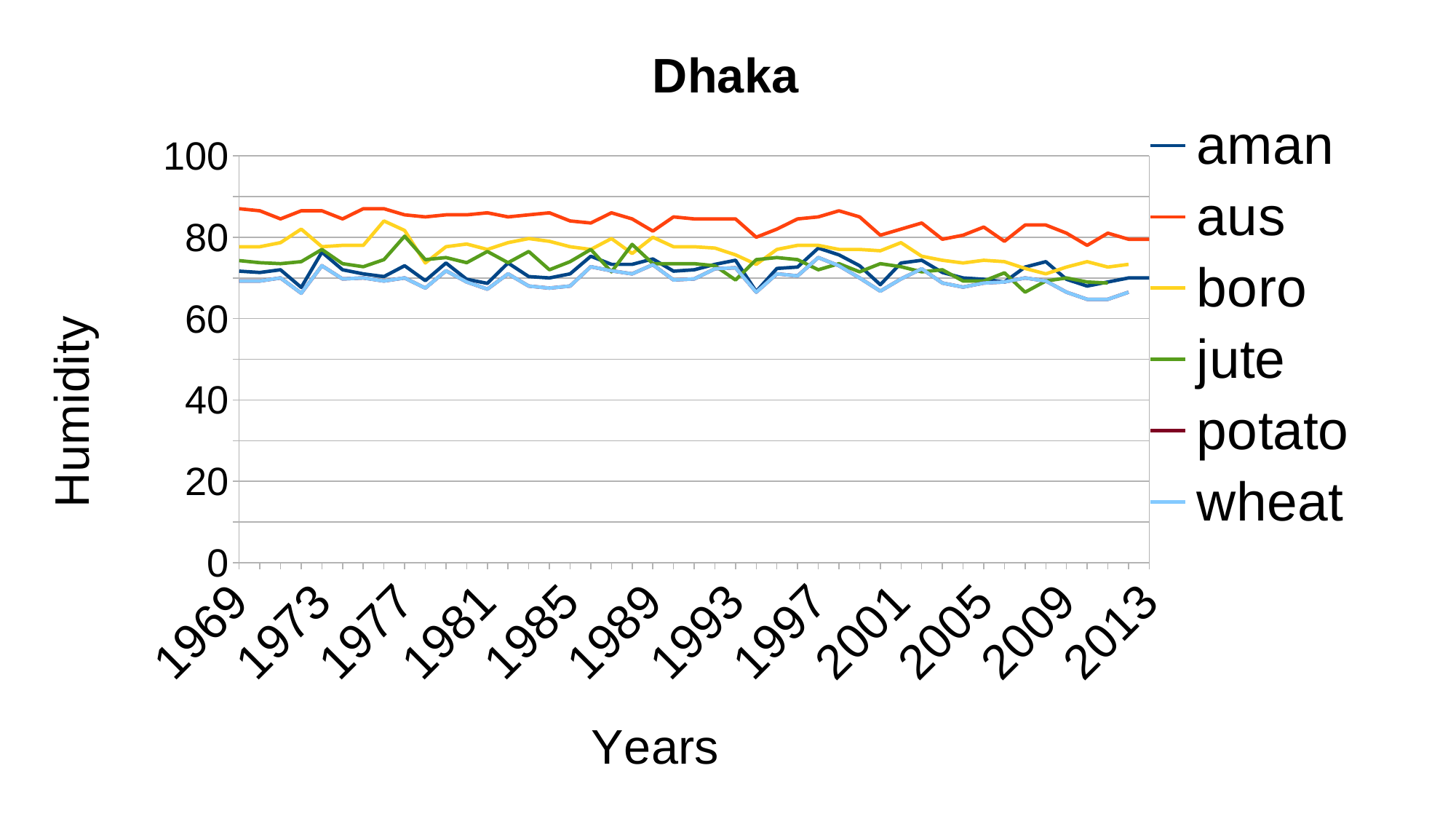

### Chart: Dhaka

| Category | aman | aus | boro | jute | potato | wheat |
|---|---|---|---|---|---|---|
| 1969 | 71.6666666666667 | 87.0 | 77.6666666666667 | 74.25 | 69.25 | 69.25 |
| 1970 | 71.3333333333333 | 86.5 | 77.6666666666667 | 73.75 | 69.25 | 69.25 |
| 1971 | 72.0 | 84.5 | 78.6666666666667 | 73.5 | 70.0 | 70.0 |
| 1972 | 67.6666666666667 | 86.5 | 82.0 | 74.0 | 66.25 | 66.25 |
| 1973 | 76.3333333333333 | 86.5 | 77.6666666666667 | 77.0 | 73.0 | 73.0 |
| 1974 | 72.0 | 84.5 | 78.0 | 73.5 | 69.75 | 69.75 |
| 1975 | 71.0 | 87.0 | 78.0 | 72.75 | 70.0 | 70.0 |
| 1976 | 70.3333333333333 | 87.0 | 84.0 | 74.5 | 69.25 | 69.25 |
| 1977 | 73.0 | 85.5 | 81.6666666666667 | 80.25 | 70.0 | 70.0 |
| 1978 | 69.3333333333333 | 85.0 | 73.6666666666667 | 74.5 | 67.5 | 67.5 |
| 1979 | 73.6666666666667 | 85.5 | 77.6666666666667 | 75.0 | 71.75 | 71.75 |
| 1980 | 69.6666666666667 | 85.5 | 78.3333333333333 | 73.75 | 69.0 | 69.0 |
| 1981 | 68.6666666666667 | 86.0 | 77.0 | 76.5 | 67.25 | 67.25 |
| 1982 | 73.6666666666667 | 85.0 | 78.6666666666667 | 73.75 | 71.0 | 71.0 |
| 1983 | 70.3333333333333 | 85.5 | 79.6666666666667 | 76.5 | 68.0 | 68.0 |
| 1984 | 70.0 | 86.0 | 79.0 | 72.0 | 67.5 | 67.5 |
| 1985 | 71.0 | 84.0 | 77.6666666666667 | 74.0 | 68.0 | 68.0 |
| 1986 | 75.3333333333333 | 83.5 | 77.0 | 77.0 | 72.75 | 72.75 |
| 1987 | 73.3333333333333 | 86.0 | 79.6666666666667 | 71.5 | 71.75 | 71.75 |
| 1988 | 73.3333333333333 | 84.5 | 76.0 | 78.25 | 71.0 | 71.0 |
| 1989 | 74.6666666666667 | 81.5 | 80.0 | 73.5 | 73.25 | 73.25 |
| 1990 | 71.6666666666667 | 85.0 | 77.6666666666667 | 73.5 | 69.5 | 69.5 |
| 1991 | 72.0 | 84.5 | 77.6666666666667 | 73.5 | 69.75 | 69.75 |
| 1992 | 73.3333333333333 | 84.5 | 77.3333333333333 | 73.0 | 72.25 | 72.25 |
| 1993 | 74.3333333333333 | 84.5 | 75.6666666666667 | 69.5 | 72.5 | 72.5 |
| 1994 | 66.6666666666667 | 80.0 | 73.3333333333333 | 74.5 | 66.5 | 66.5 |
| 1995 | 72.3333333333333 | 82.0 | 77.0 | 75.0 | 71.0 | 71.0 |
| 1996 | 72.6666666666667 | 84.5 | 78.0 | 74.5 | 70.5 | 70.5 |
| 1997 | 77.3333333333333 | 85.0 | 78.0 | 72.0 | 75.0 | 75.0 |
| 1998 | 75.6666666666667 | 86.5 | 77.0 | 73.5 | 73.0 | 73.0 |
| 1999 | 73.0 | 85.0 | 77.0 | 71.5 | 70.0 | 70.0 |
| 2000 | 68.3333333333333 | 80.5 | 76.6666666666667 | 73.5 | 66.75 | 66.75 |
| 2001 | 73.6666666666667 | 82.0 | 78.6666666666667 | 72.75 | 69.75 | 69.75 |
| 2002 | 74.3333333333333 | 83.5 | 75.3333333333333 | 71.5 | 72.25 | 72.25 |
| 2003 | 71.3333333333333 | 79.5 | 74.3333333333333 | 72.0 | 68.75 | 68.75 |
| 2004 | 70.0 | 80.5 | 73.6666666666667 | 69.25 | 67.75 | 67.75 |
| 2005 | 69.6666666666667 | 82.5 | 74.3333333333333 | 69.25 | 68.75 | 68.75 |
| 2006 | 69.0 | 79.0 | 74.0 | 71.25 | 69.0 | 69.0 |
| 2007 | 72.6666666666667 | 83.0 | 72.3333333333333 | 66.5 | 70.0 | 70.0 |
| 2008 | 74.0 | 83.0 | 71.0 | 69.25 | 69.25 | 69.25 |
| 2009 | 69.6666666666667 | 81.0 | 72.6666666666667 | 70.0 | 66.5 | 66.5 |
| 2010 | 68.0 | 78.0 | 74.0 | 69.0 | 64.75 | 64.75 |
| 2011 | 69.0 | 81.0 | 72.6666666666667 | 68.75 | 64.75 | 64.75 |
| 2012 | 70.0 | 79.5 | 73.3333333333333 | None | 66.5 | 66.5 |
| 2013 | 70.0 | 79.5 | None | None | None | None |